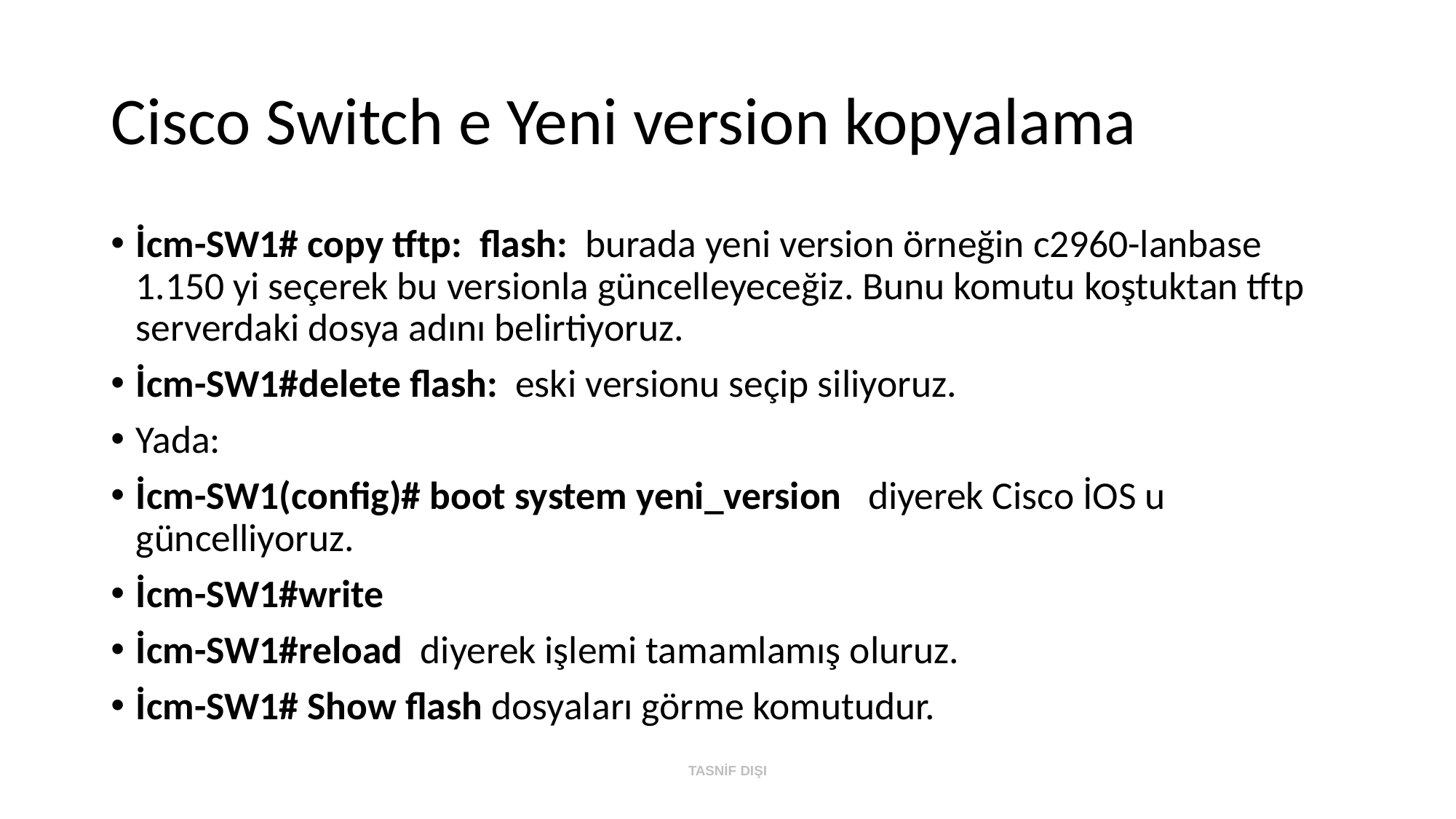

# Cisco Switch e Yeni version kopyalama
İcm-SW1# copy tftp:  flash:  burada yeni version örneğin c2960-lanbase 1.150 yi seçerek bu versionla güncelleyeceğiz. Bunu komutu koştuktan tftp serverdaki dosya adını belirtiyoruz.
İcm-SW1#delete flash:  eski versionu seçip siliyoruz.
Yada:
İcm-SW1(config)# boot system yeni_version   diyerek Cisco İOS u güncelliyoruz.
İcm-SW1#write
İcm-SW1#reload  diyerek işlemi tamamlamış oluruz.
İcm-SW1# Show flash dosyaları görme komutudur.

TASNİF DIŞI